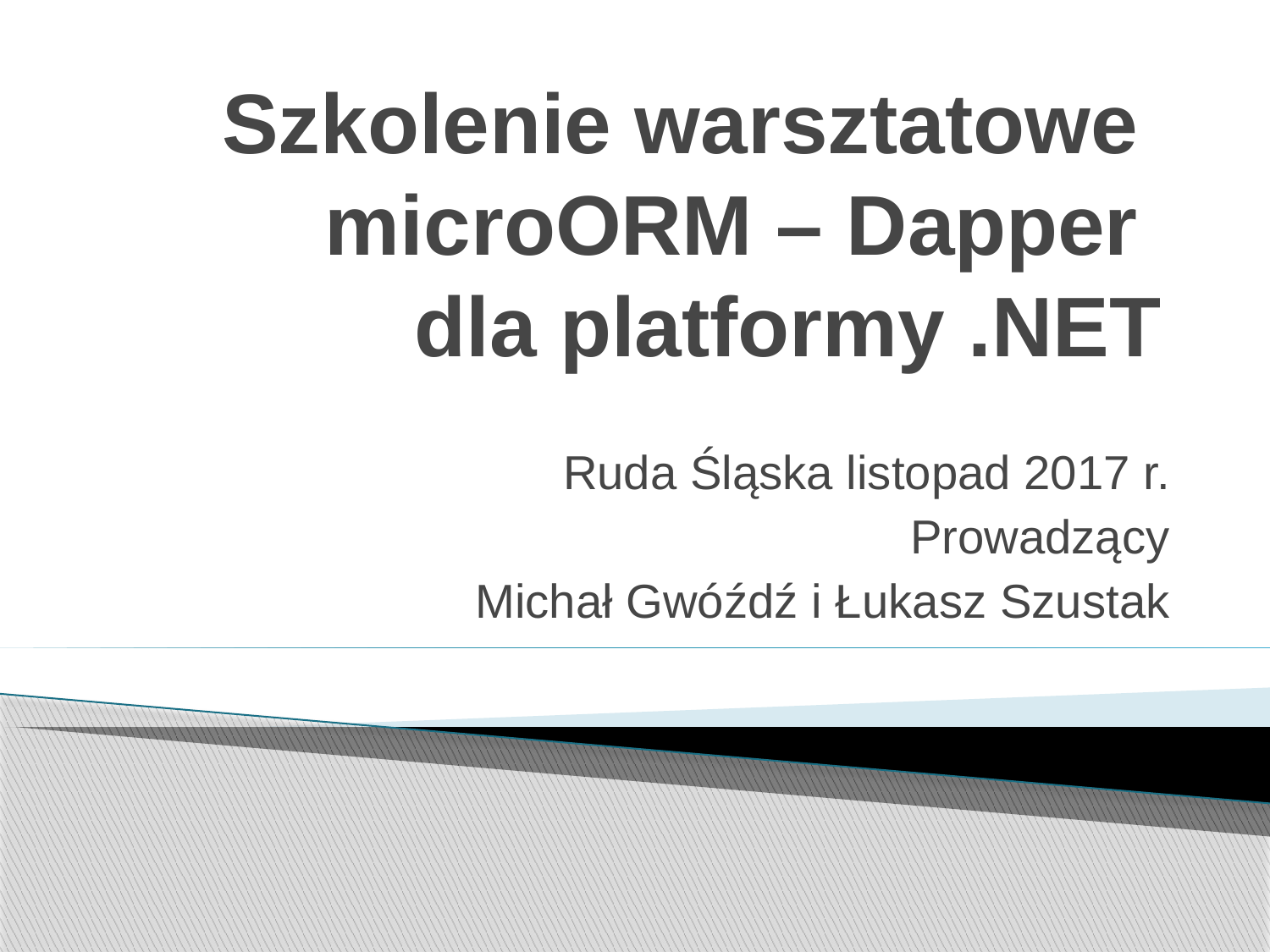

# Szkolenie warsztatowe microORM – Dapper dla platformy .NET
Ruda Śląska listopad 2017 r.
Prowadzący
 Michał Gwóźdź i Łukasz Szustak